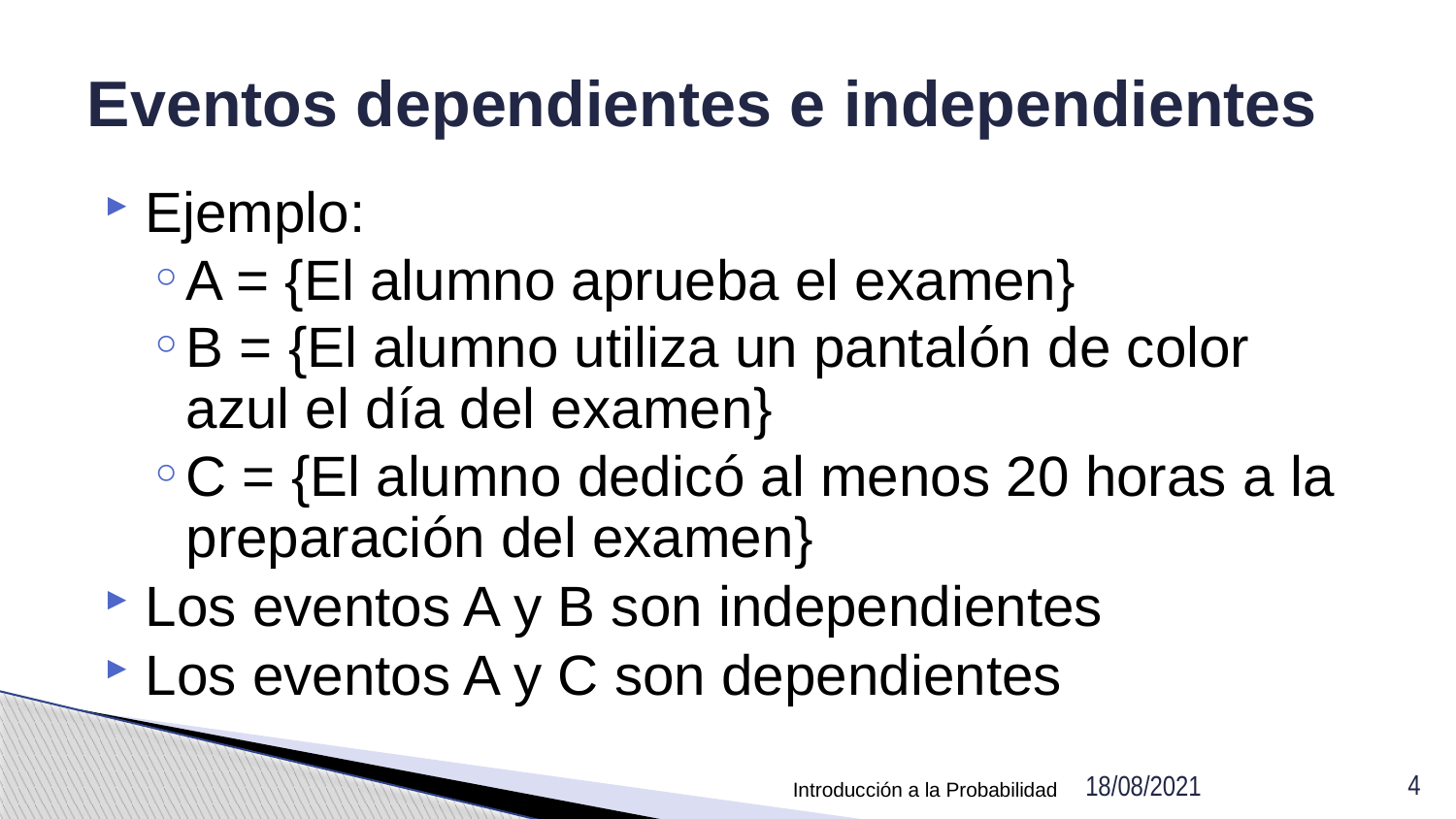

# Eventos dependientes e independientes
Ejemplo:
A = {El alumno aprueba el examen}
B = {El alumno utiliza un pantalón de color azul el día del examen}
C = {El alumno dedicó al menos 20 horas a la preparación del examen}
Los eventos A y B son independientes
Los eventos A y C son dependientes
Introducción a la Probabilidad
18/08/2021
4